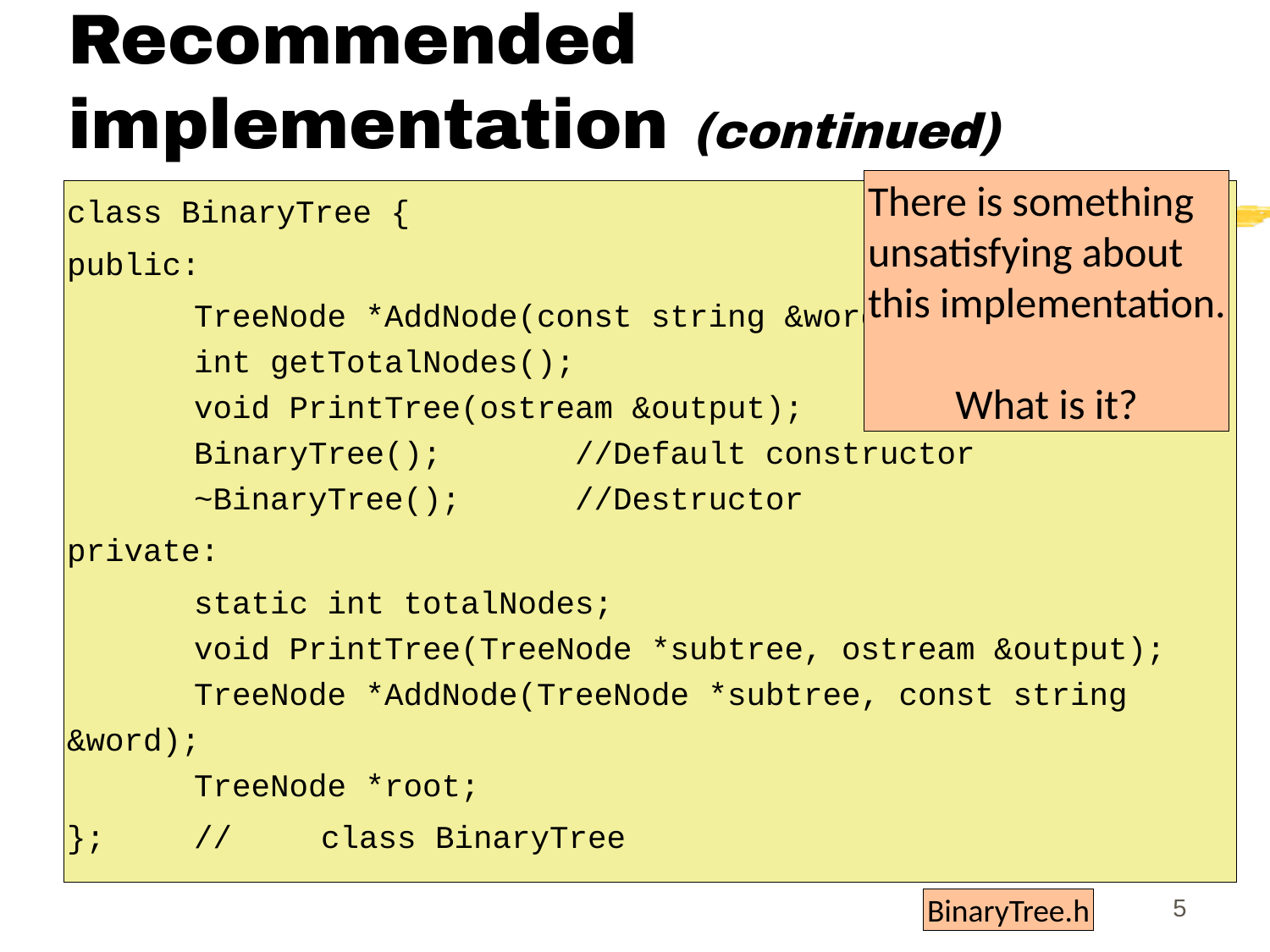

# Recommended implementation (continued)
There is something
unsatisfying about
this implementation.

What is it?
class BinaryTree {
public:
	TreeNode *AddNode(const string &word);
	int getTotalNodes();
	void PrintTree(ostream &output);
	BinaryTree();		//Default constructor
	~BinaryTree();	//Destructor
private:
	static int totalNodes;
	void PrintTree(TreeNode *subtree, ostream &output);
 	TreeNode *AddNode(TreeNode *subtree, const string &word);
 	TreeNode *root;
};	//	class BinaryTree
5
BinaryTree.h